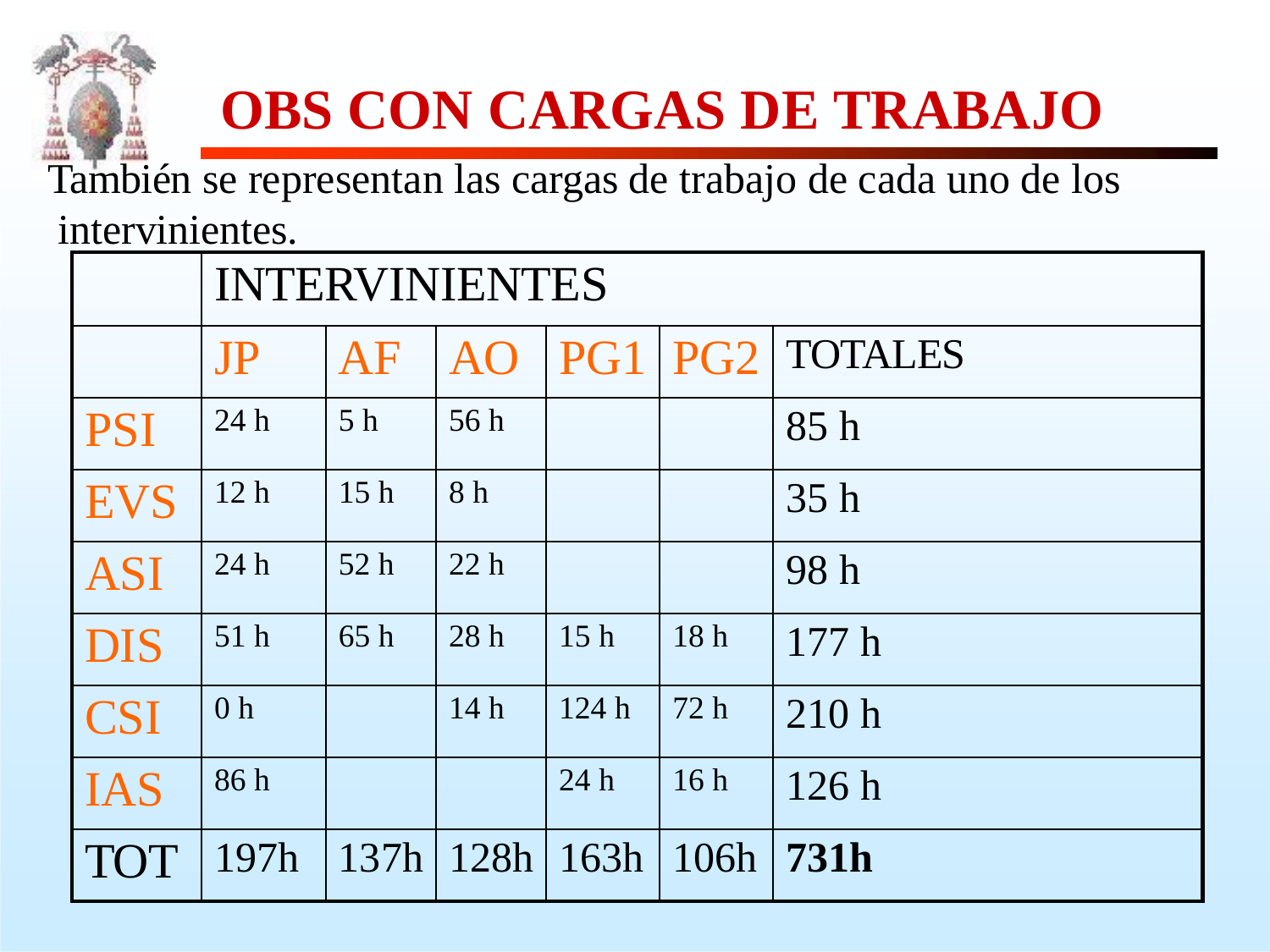

# OBS CON CARGAS DE TRABAJO
También se representan las cargas de trabajo de cada uno de los  intervinientes.
|  | INTERVINIENTES |  |  |  |  |  |
| --- | --- | --- | --- | --- | --- | --- |
|  | JP | AF | AO | PG1 | PG2 | TOTALES |
| PSI | 24 h | 5 h | 56 h |  |  | 85 h |
| EVS | 12 h | 15 h | 8 h |  |  | 35 h |
| ASI | 24 h | 52 h | 22 h |  |  | 98 h |
| DIS | 51 h | 65 h | 28 h | 15 h | 18 h | 177 h |
| CSI | 0 h |  | 14 h | 124 h | 72 h | 210 h |
| IAS | 86 h |  |  | 24 h | 16 h | 126 h |
| TOT | 197h | 137h | 128h | 163h | 106h | 731h |